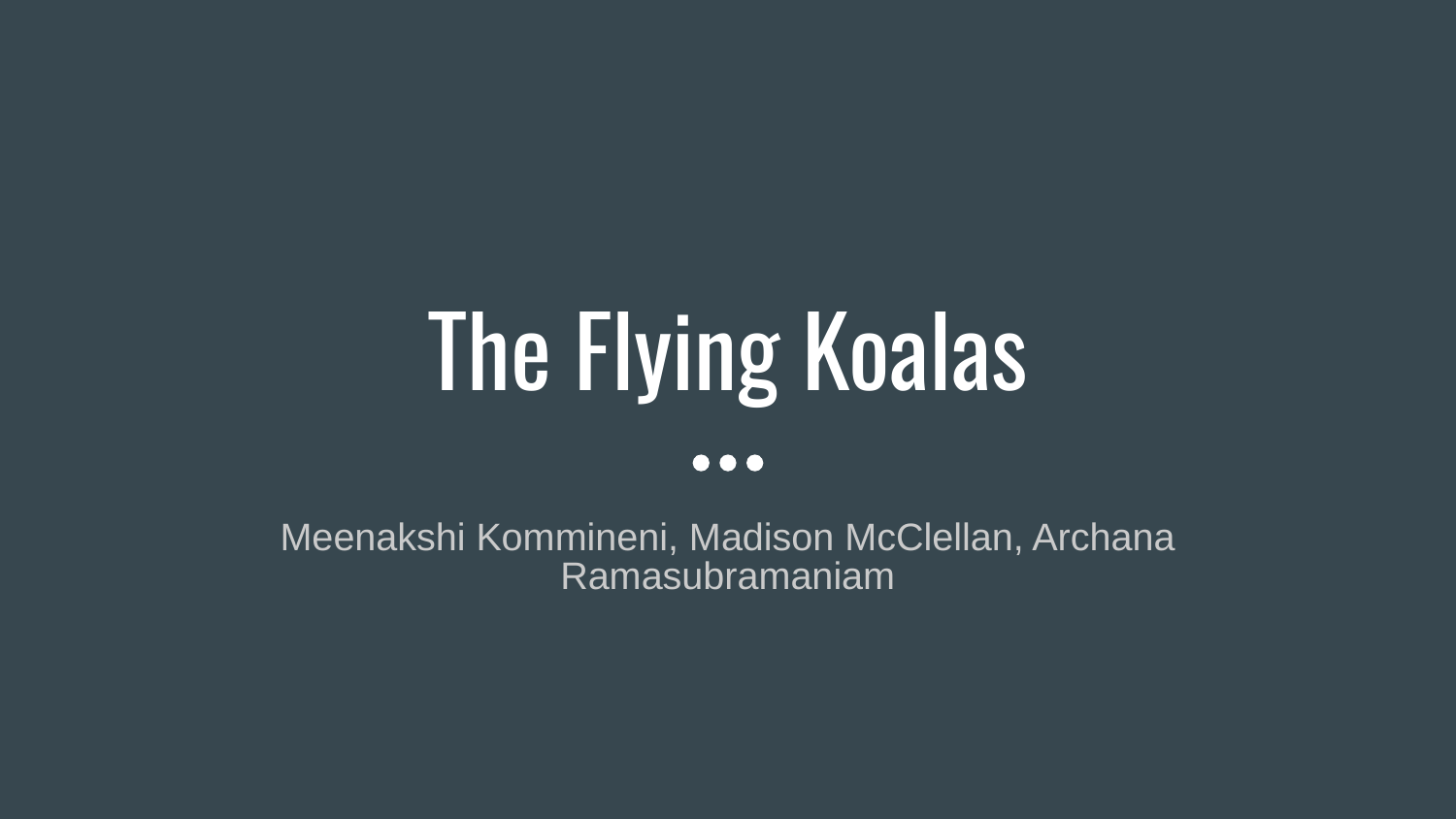

# The Flying Koalas
Meenakshi Kommineni, Madison McClellan, Archana Ramasubramaniam